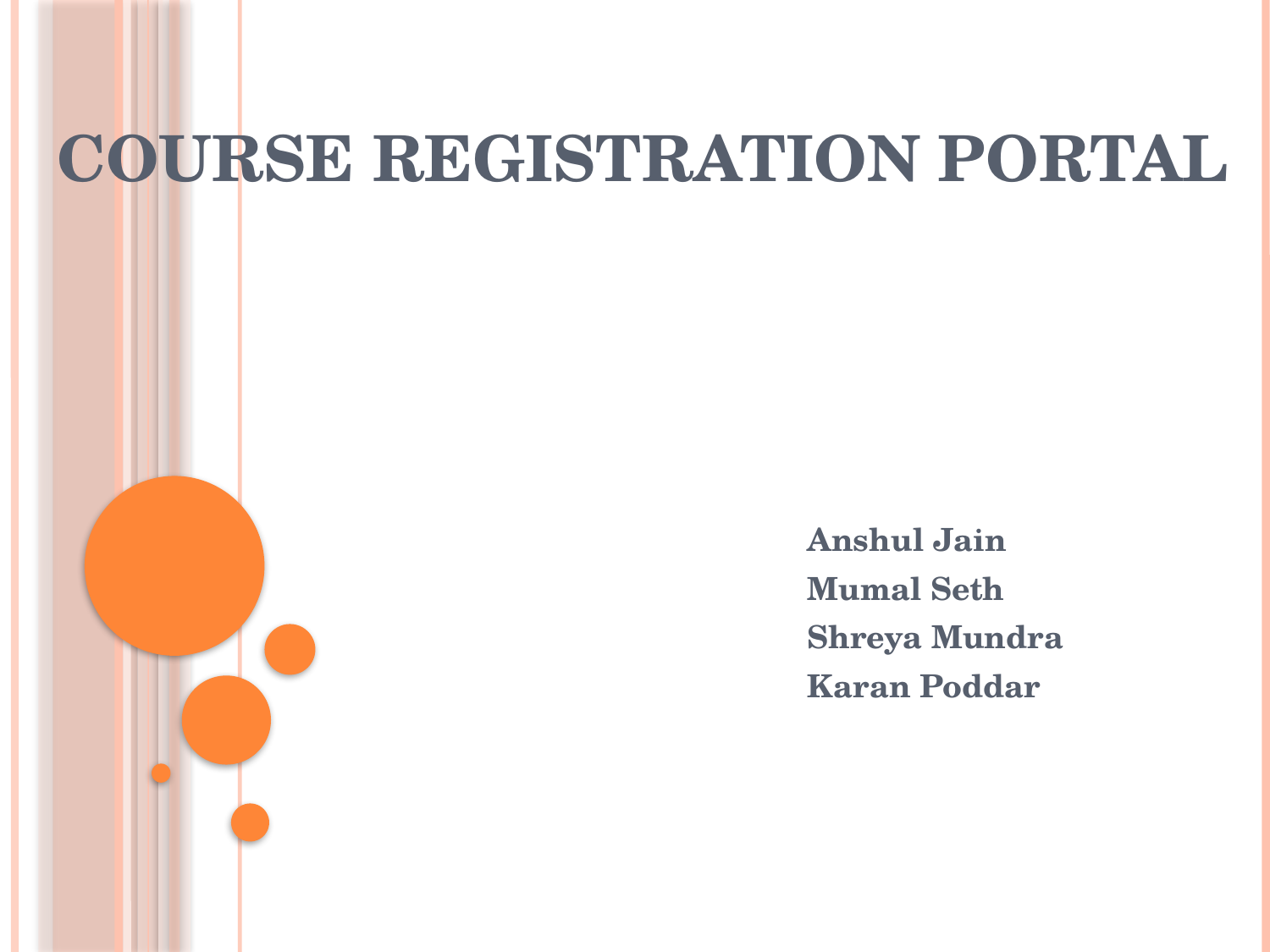

# COURSE REGISTRATION PORTAL

Anshul Jain
Mumal Seth
Shreya Mundra
Karan Poddar